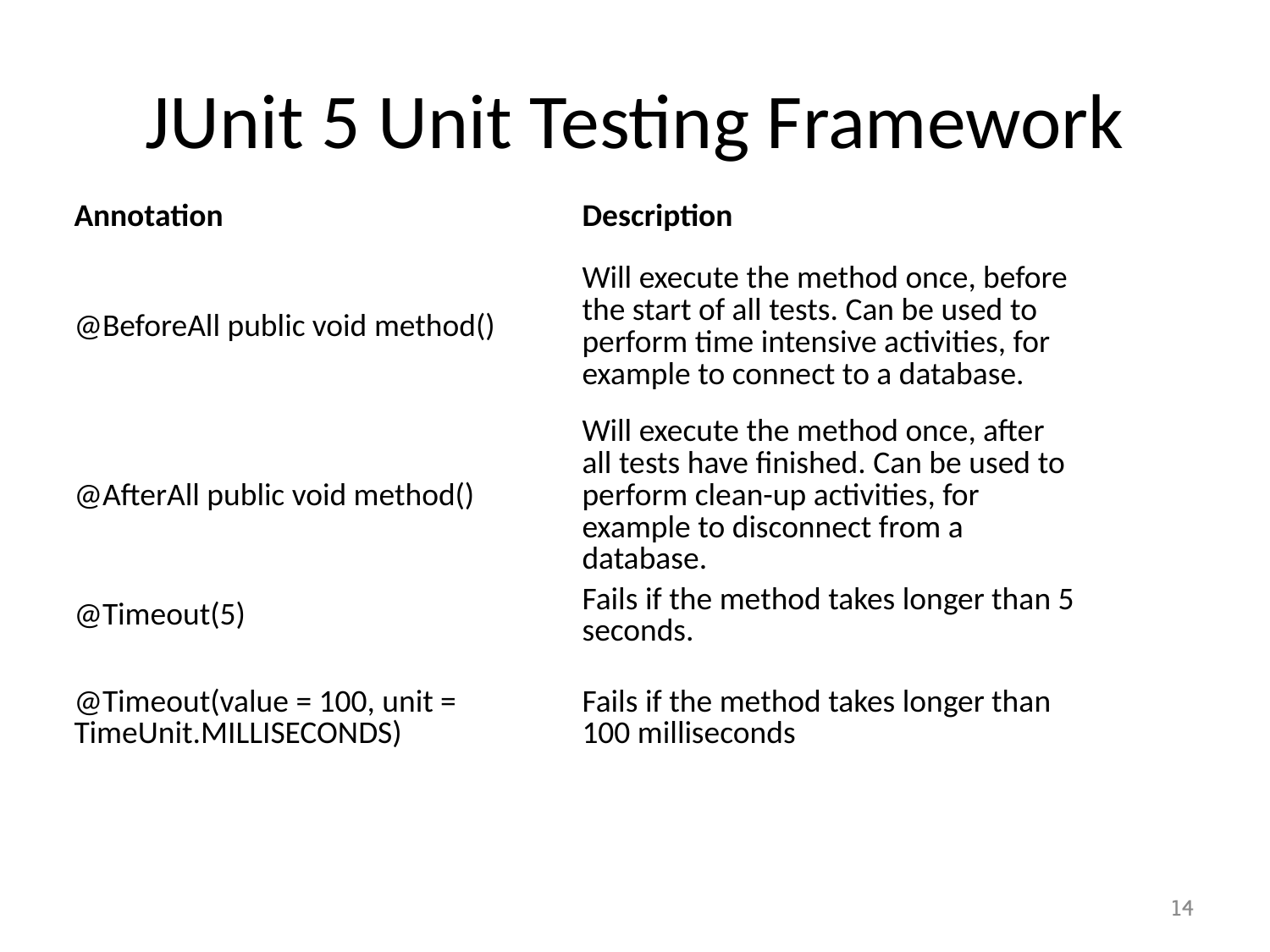

# JUnit 5 Unit Testing Framework

| Annotation | Description |
| --- | --- |
| @BeforeAll public void method() | Will execute the method once, before the start of all tests. Can be used to perform time intensive activities, for example to connect to a database. |
| @AfterAll public void method() | Will execute the method once, after all tests have finished. Can be used to perform clean-up activities, for example to disconnect from a database. |
| @Timeout(5) | Fails if the method takes longer than 5 seconds. |
| @Timeout(value = 100, unit = TimeUnit.MILLISECONDS) | Fails if the method takes longer than 100 milliseconds |
14